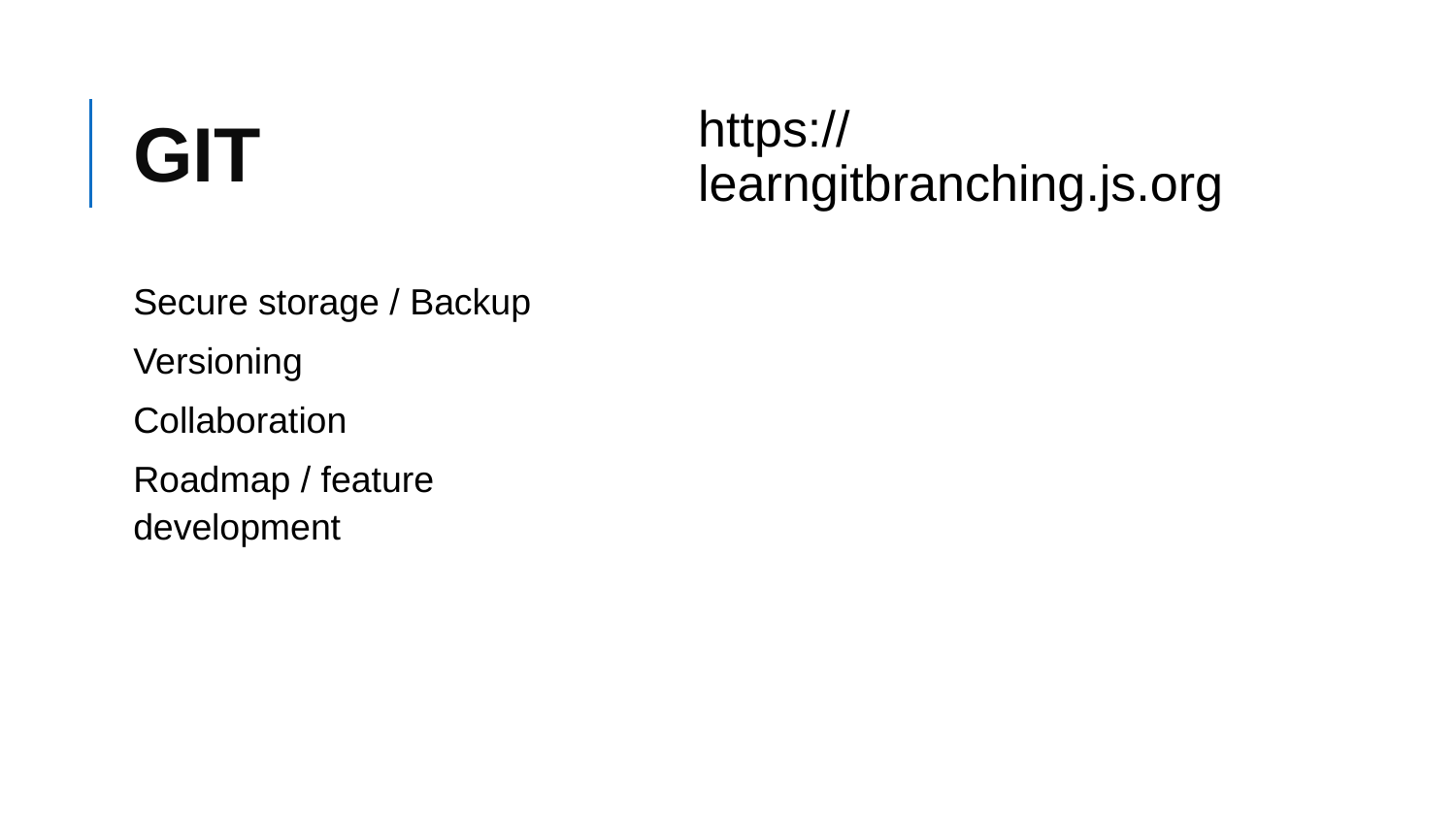

# GIT
https://learngitbranching.js.org
Secure storage / Backup
Versioning
Collaboration
Roadmap / feature development